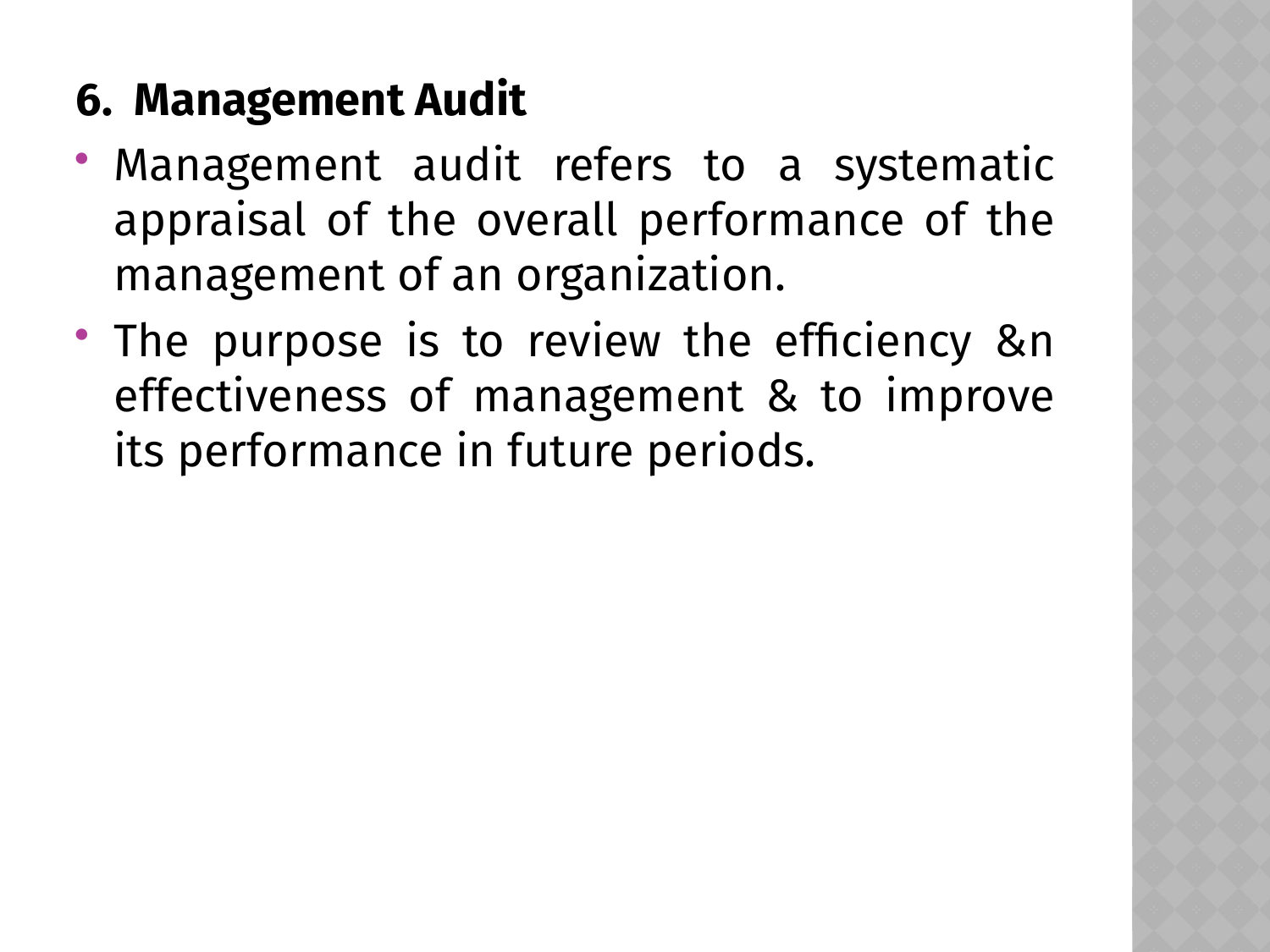

6.  Management Audit
Management audit refers to a systematic appraisal of the overall performance of the management of an organization.
The purpose is to review the efficiency &n effectiveness of management & to improve its performance in future periods.